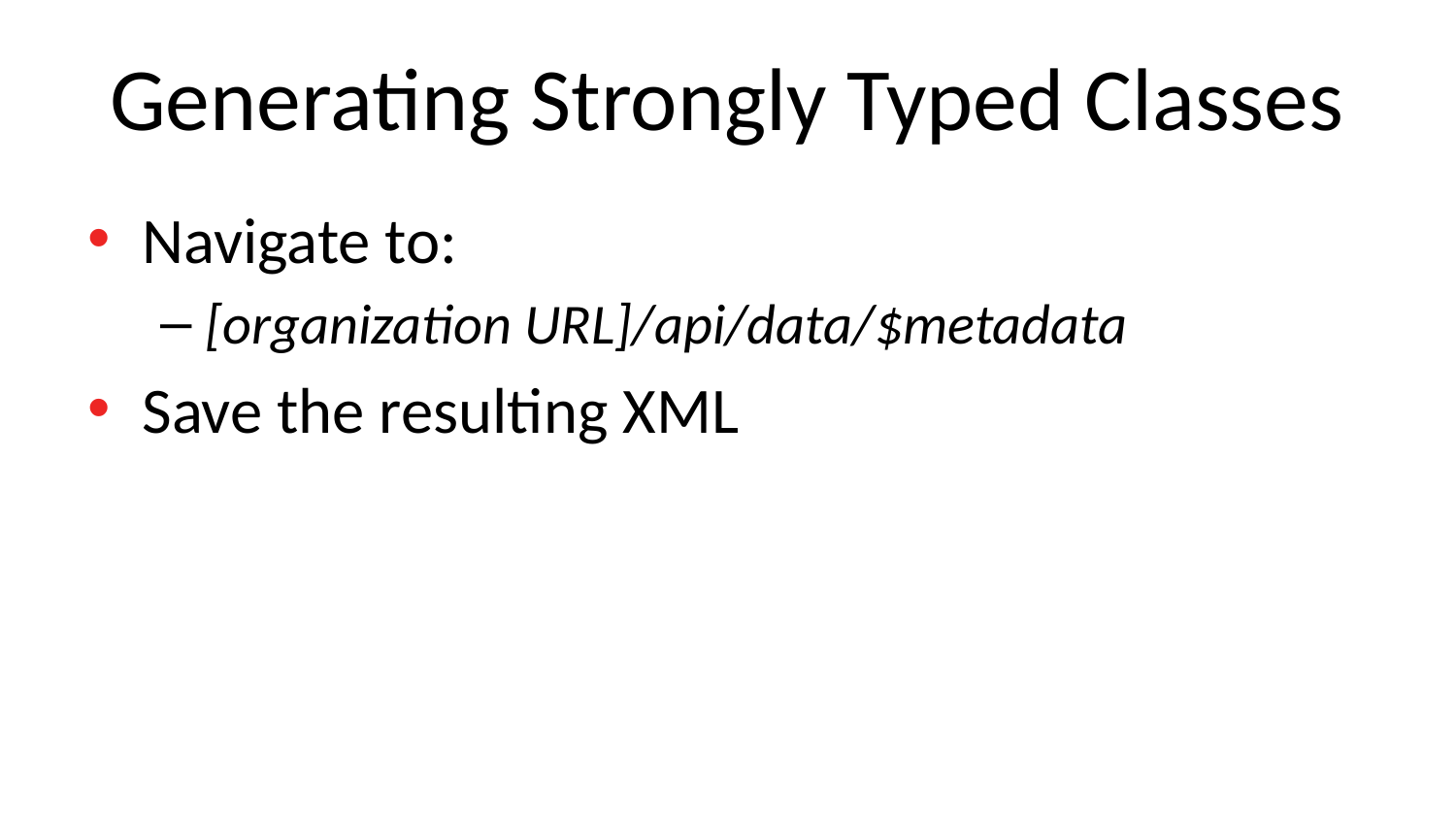

# Generating Strongly Typed Classes
Navigate to:
[organization URL]/api/data/$metadata
Save the resulting XML